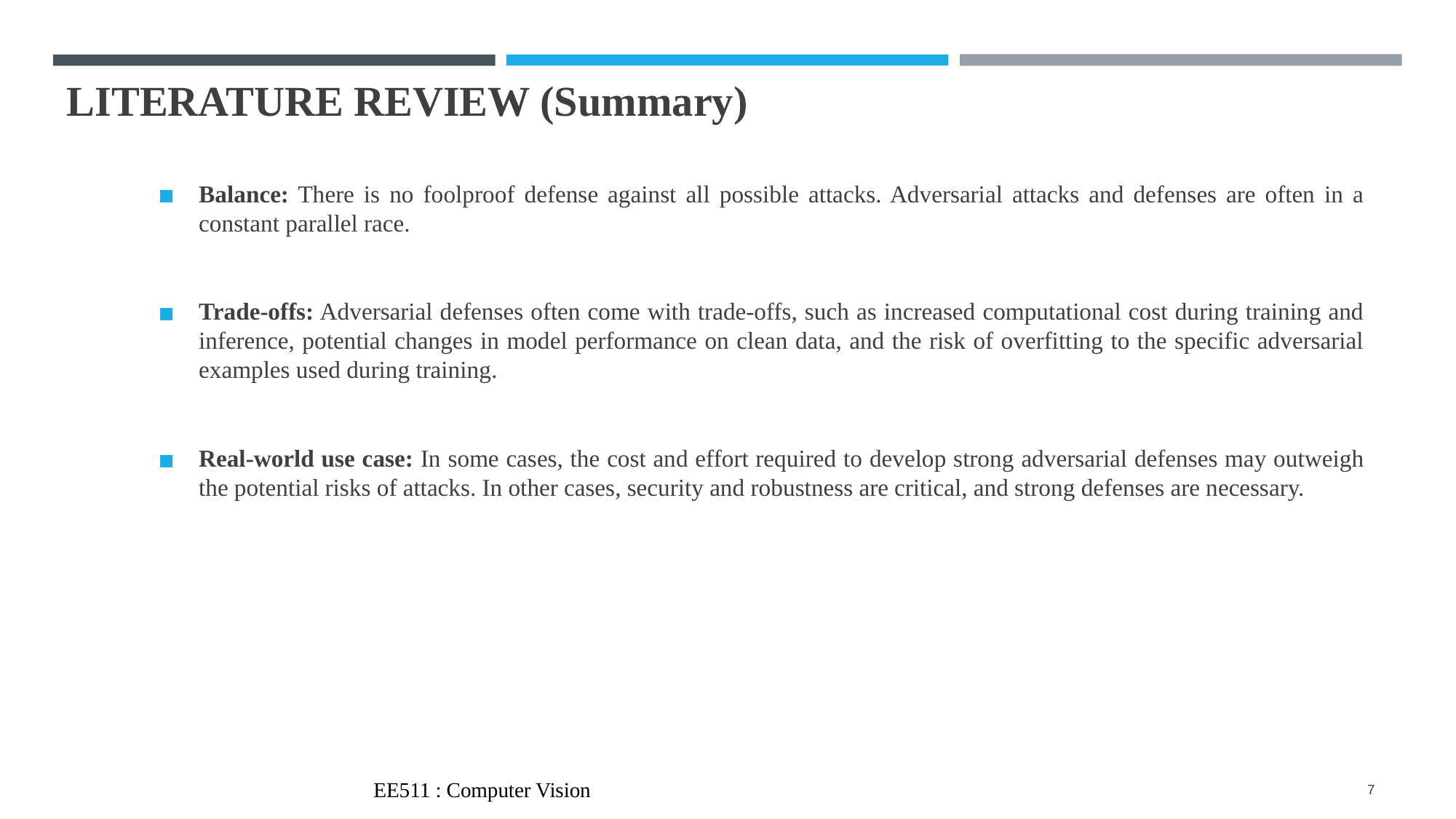

# LITERATURE REVIEW (Summary)
Balance: There is no foolproof defense against all possible attacks. Adversarial attacks and defenses are often in a constant parallel race.

Trade-offs: Adversarial defenses often come with trade-offs, such as increased computational cost during training and inference, potential changes in model performance on clean data, and the risk of overfitting to the specific adversarial examples used during training.

Real-world use case: In some cases, the cost and effort required to develop strong adversarial defenses may outweigh the potential risks of attacks. In other cases, security and robustness are critical, and strong defenses are necessary.
EE511 : Computer Vision
7